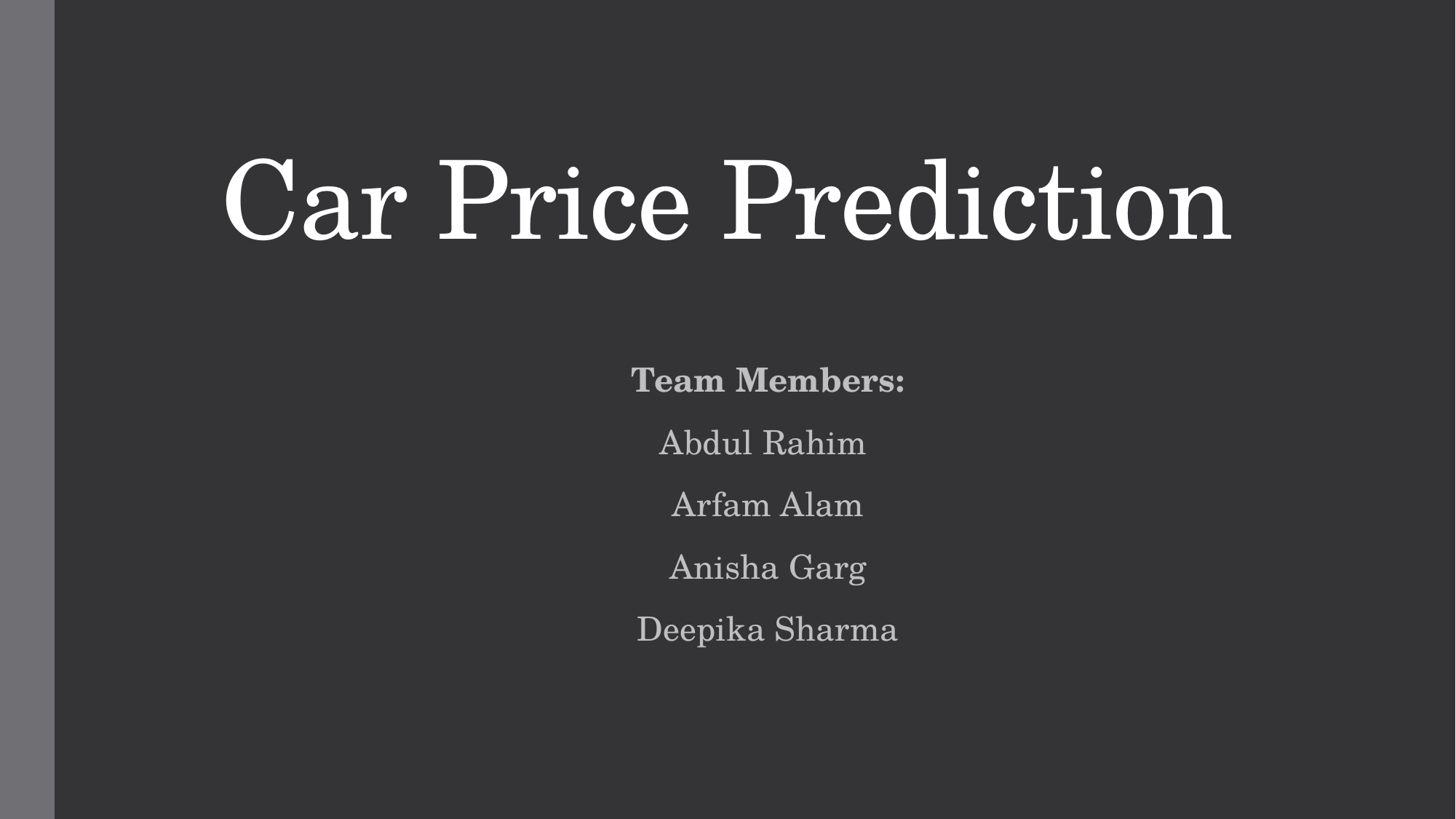

# Car Price Prediction
Team Members:
Abdul Rahim
Arfam Alam
Anisha Garg
Deepika Sharma